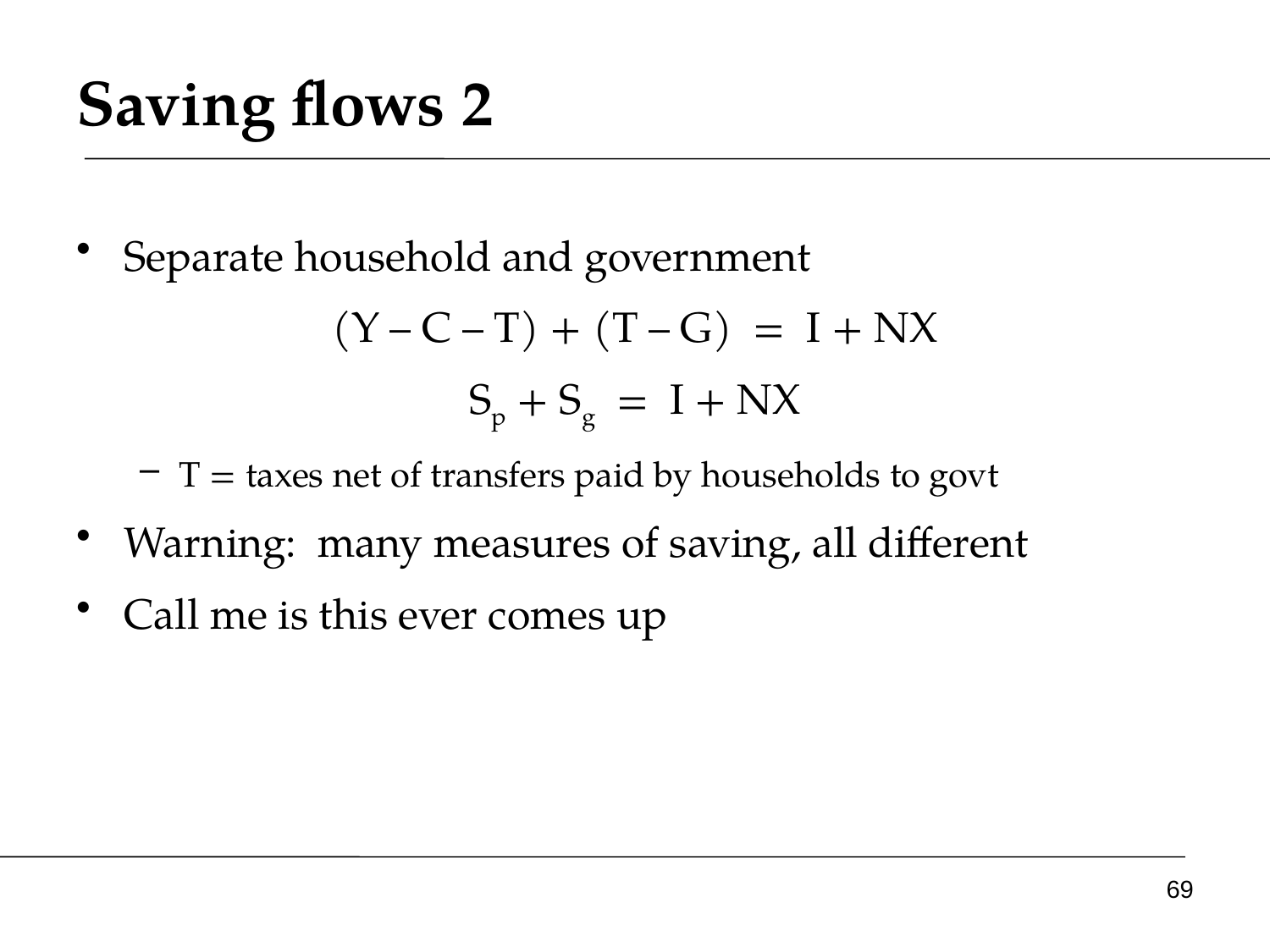

# Saving flows 2
Separate household and government
(Y – C – T) + (T – G)  =  I + NX
Sp + Sg  =  I + NX
T = taxes net of transfers paid by households to govt
Warning:  many measures of saving, all different
Call me is this ever comes up
69